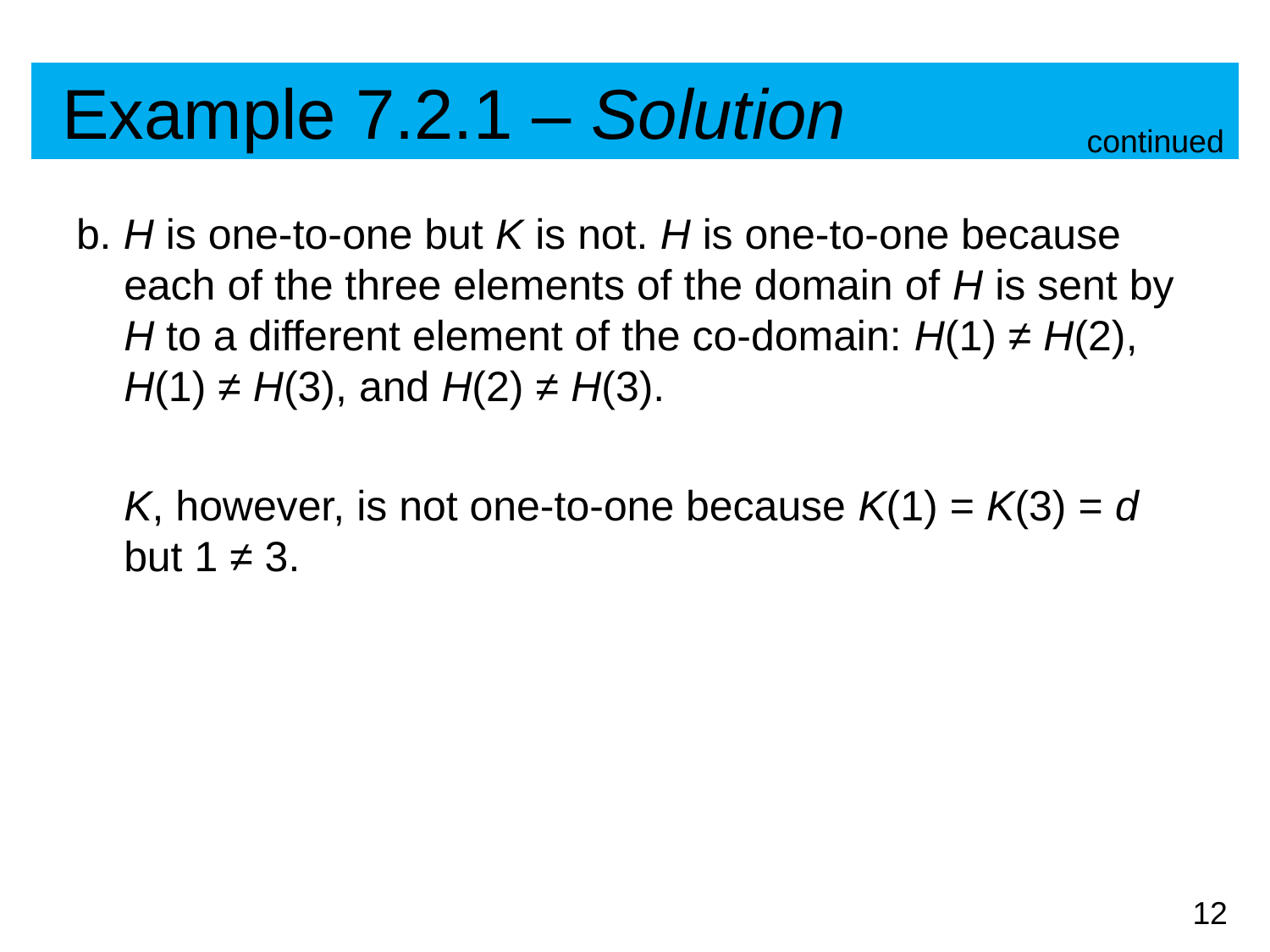

# Example 7.2.1 – Solution
continued
b. H is one-to-one but K is not. H is one-to-one because each of the three elements of the domain of H is sent by H to a different element of the co-domain: H(1) ≠ H(2), H(1) ≠ H(3), and H(2) ≠ H(3).

	K, however, is not one-to-one because K(1) = K(3) = d but 1 ≠ 3.